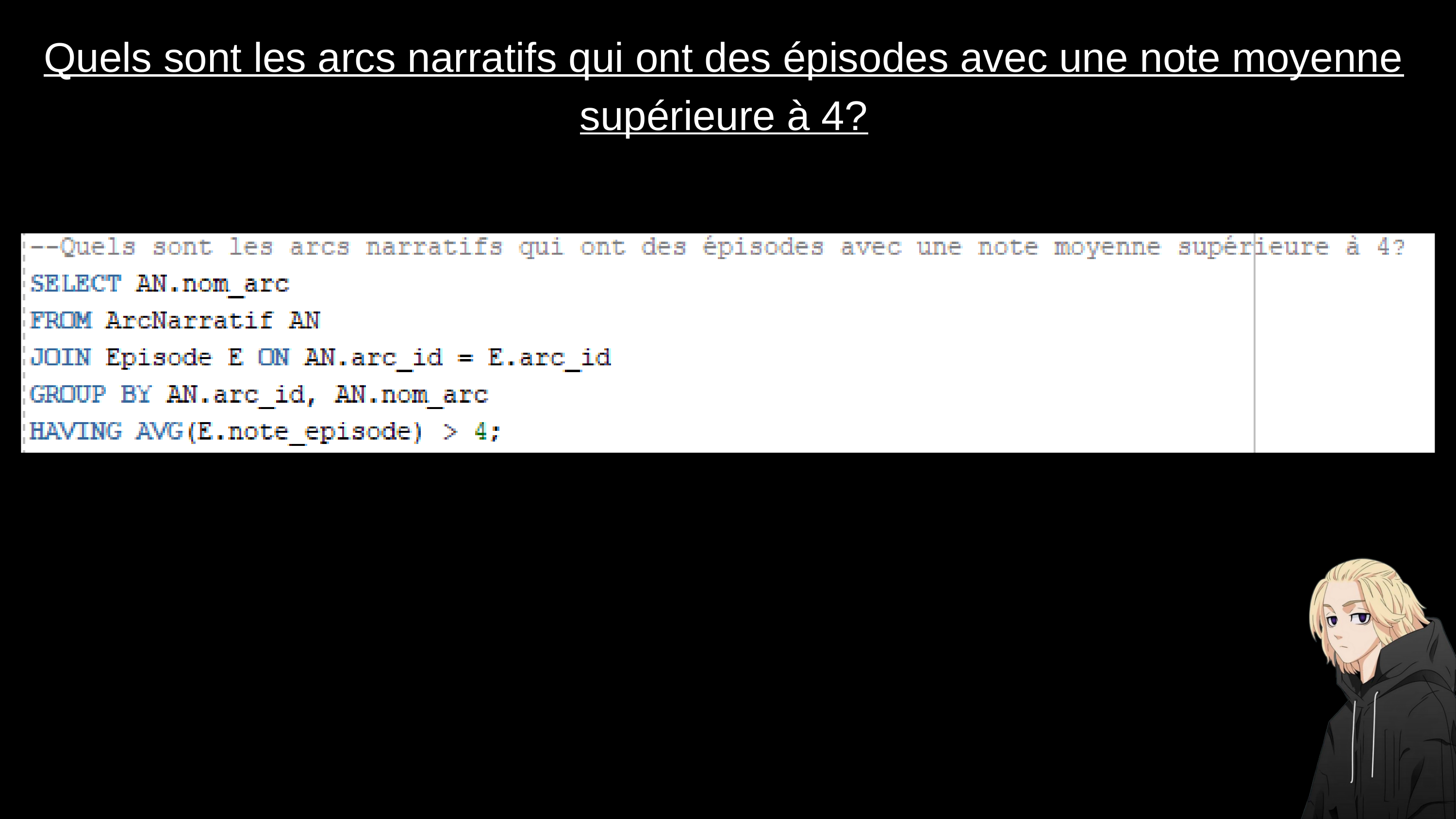

Quels sont les arcs narratifs qui ont des épisodes avec une note moyenne supérieure à 4?